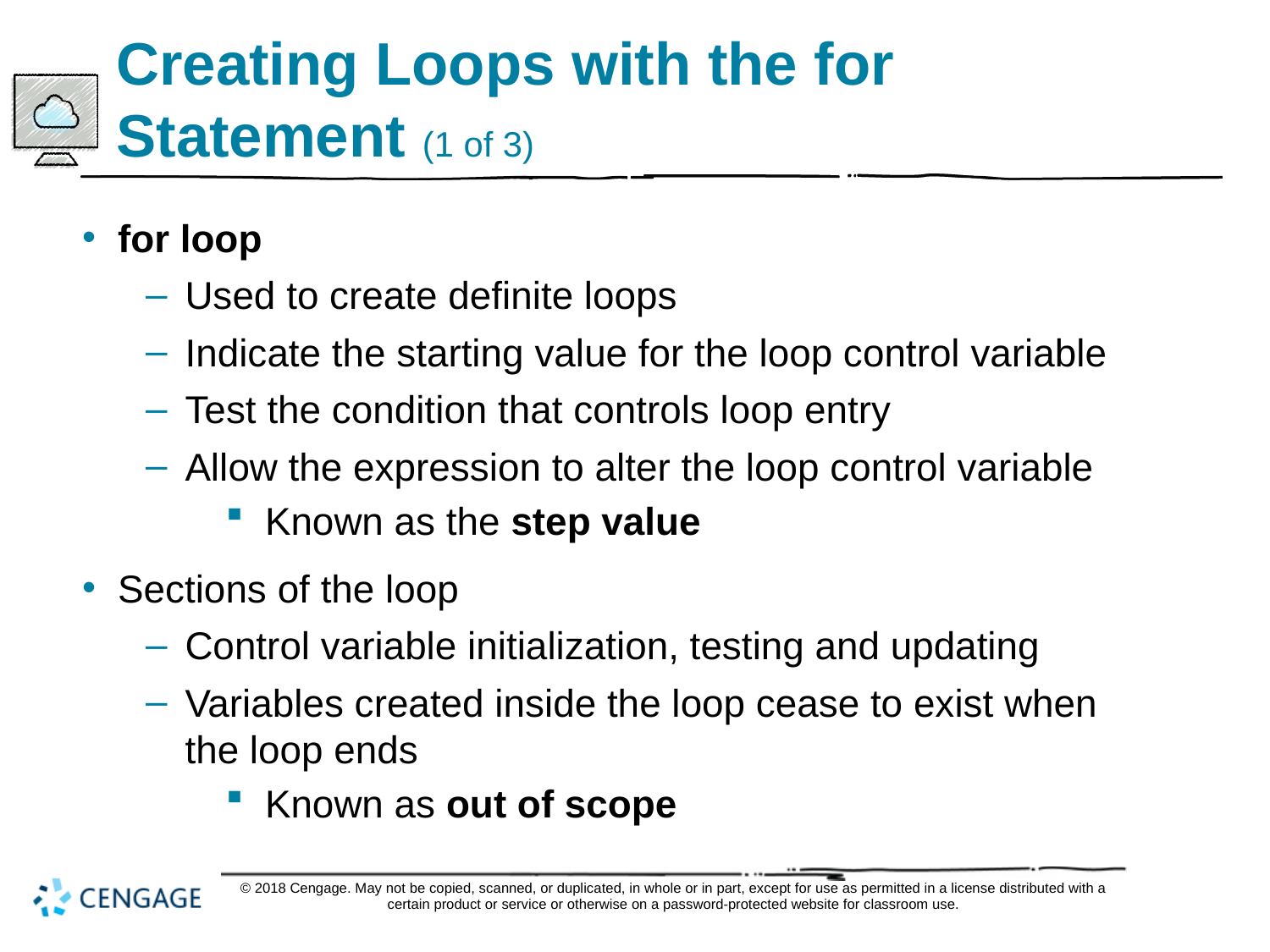

# Creating Loops with the for Statement (1 of 3)
for loop
Used to create definite loops
Indicate the starting value for the loop control variable
Test the condition that controls loop entry
Allow the expression to alter the loop control variable
Known as the step value
Sections of the loop
Control variable initialization, testing and updating
Variables created inside the loop cease to exist when the loop ends
Known as out of scope
© 2018 Cengage. May not be copied, scanned, or duplicated, in whole or in part, except for use as permitted in a license distributed with a certain product or service or otherwise on a password-protected website for classroom use.